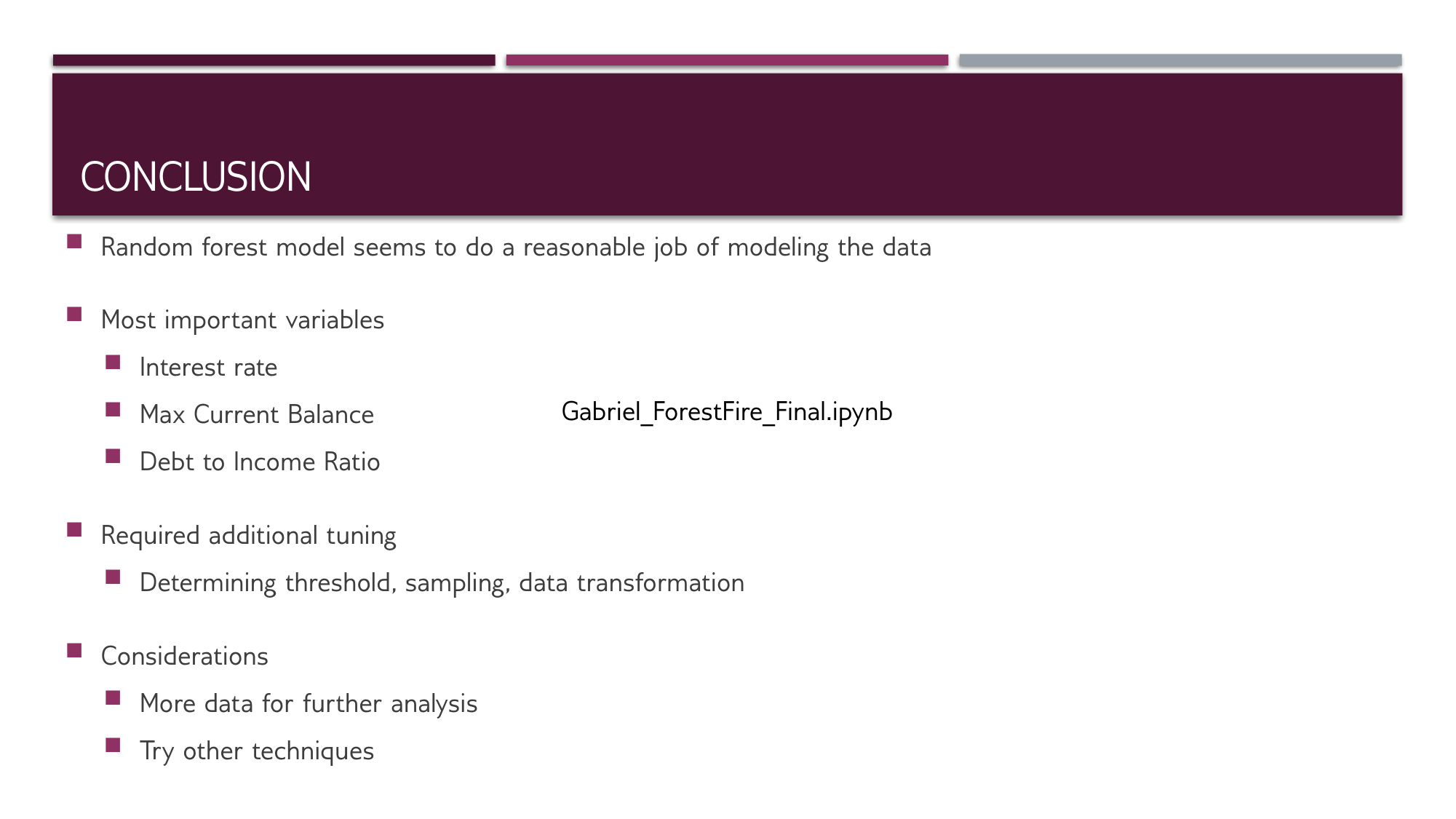

# conclusion
Random forest model seems to do a reasonable job of modeling the data

Most important variables
Interest rate
Max Current Balance
Debt to Income Ratio

Required additional tuning
Determining threshold, sampling, data transformation

Considerations
More data for further analysis
Try other techniques
Gabriel_ForestFire_Final.ipynb